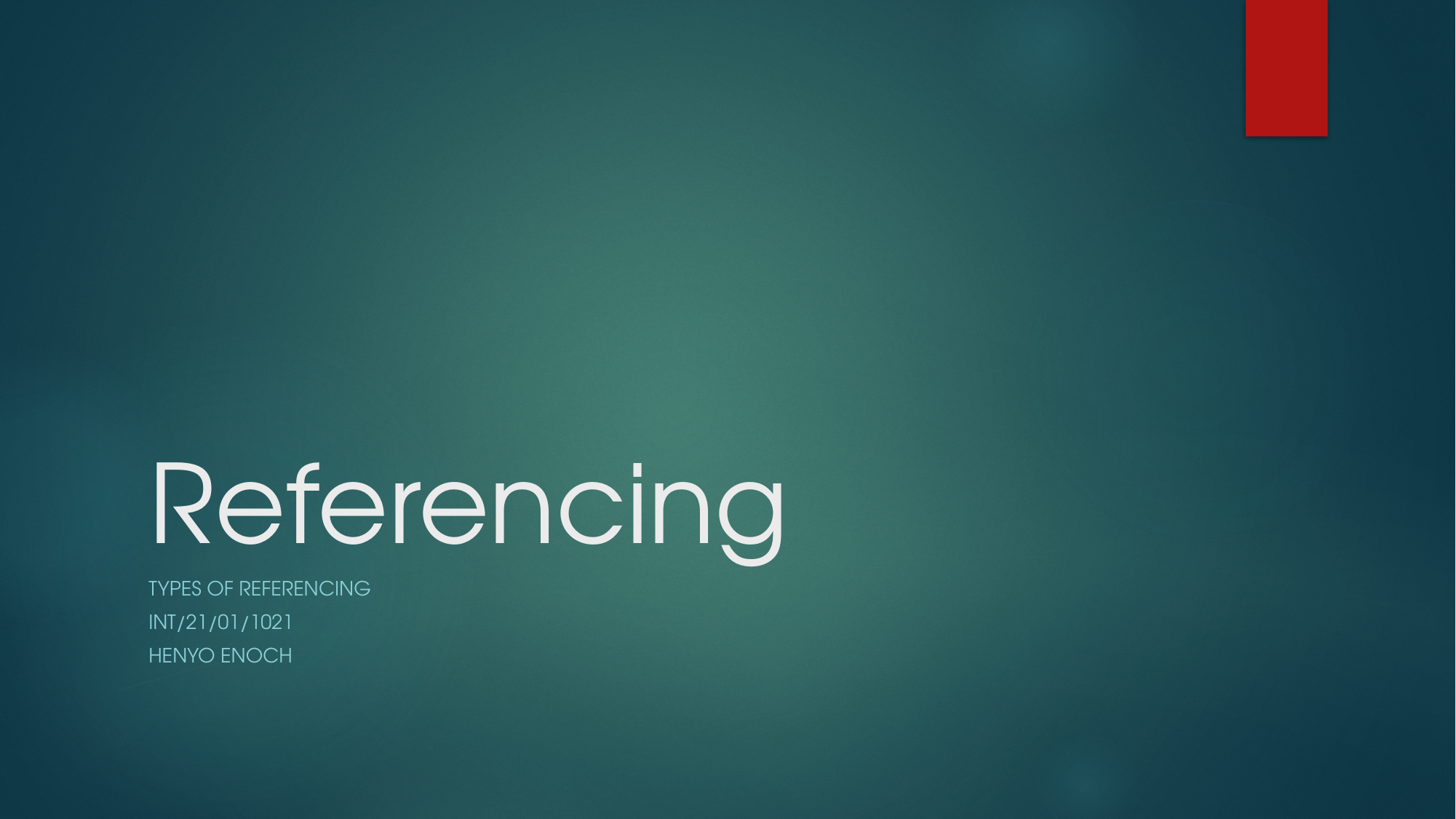

# Referencing
Types of Referencing
INT/21/01/1021
Henyo Enoch